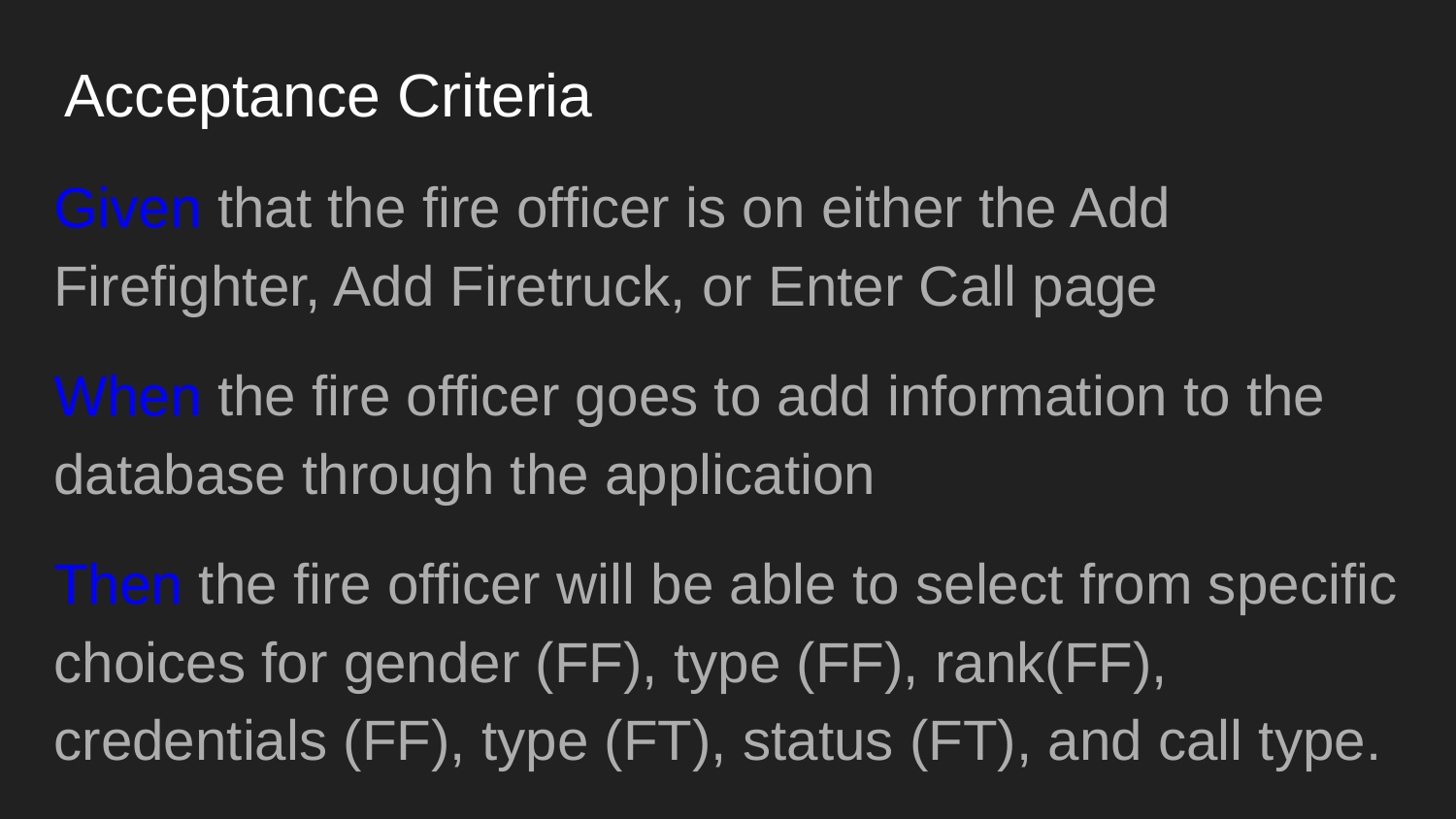

# Acceptance Criteria
Given that the fire officer is on either the Add Firefighter, Add Firetruck, or Enter Call page
When the fire officer goes to add information to the database through the application
Then the fire officer will be able to select from specific choices for gender (FF), type (FF), rank(FF), credentials (FF), type (FT), status (FT), and call type.